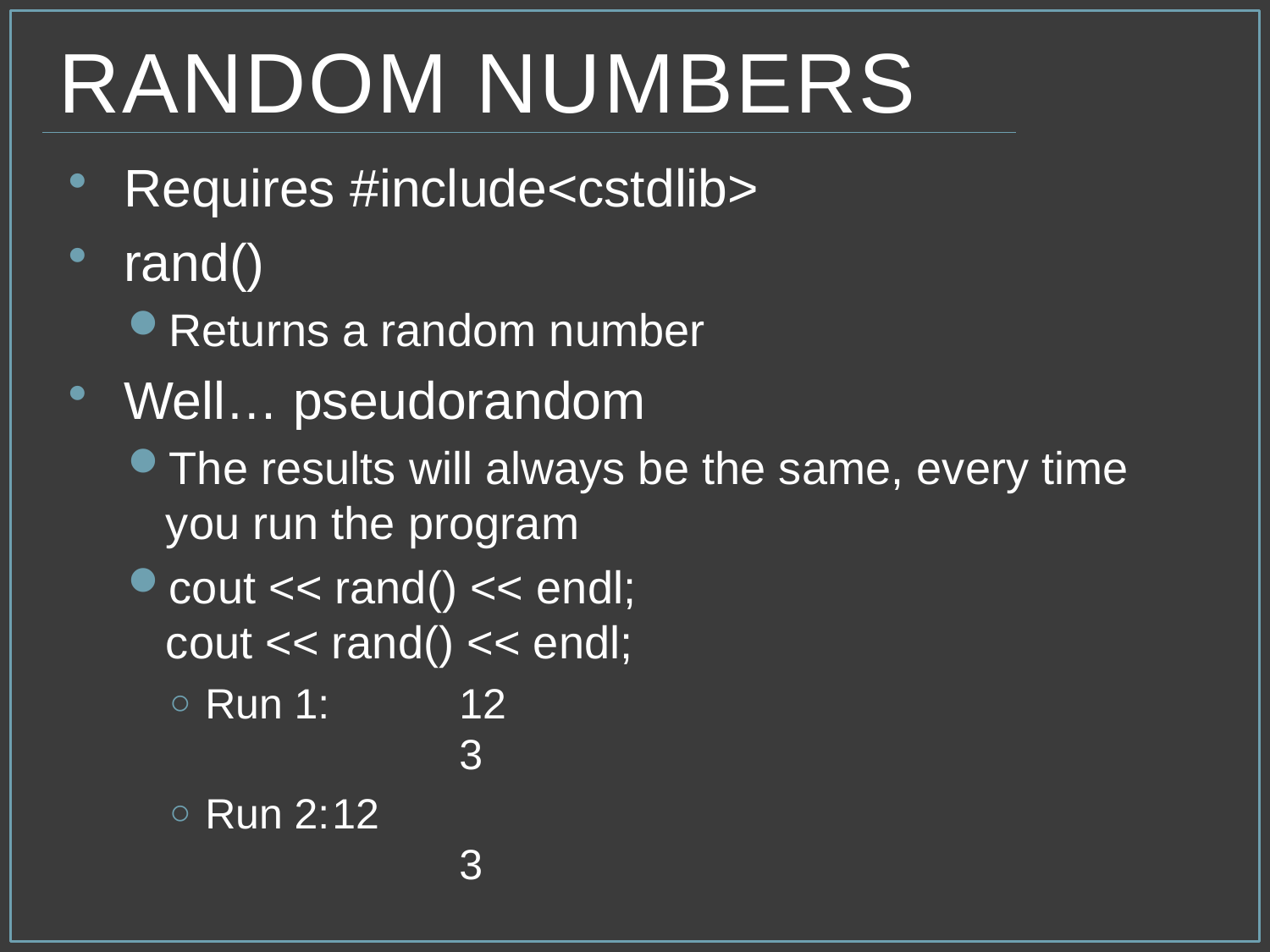

# Random Numbers
Requires #include<cstdlib>
rand()
Returns a random number
Well… pseudorandom
The results will always be the same, every time  you run the program
cout << rand() << endl;
cout << rand() << endl;
Run 1: 	12
		3
Run 2:	12
		3